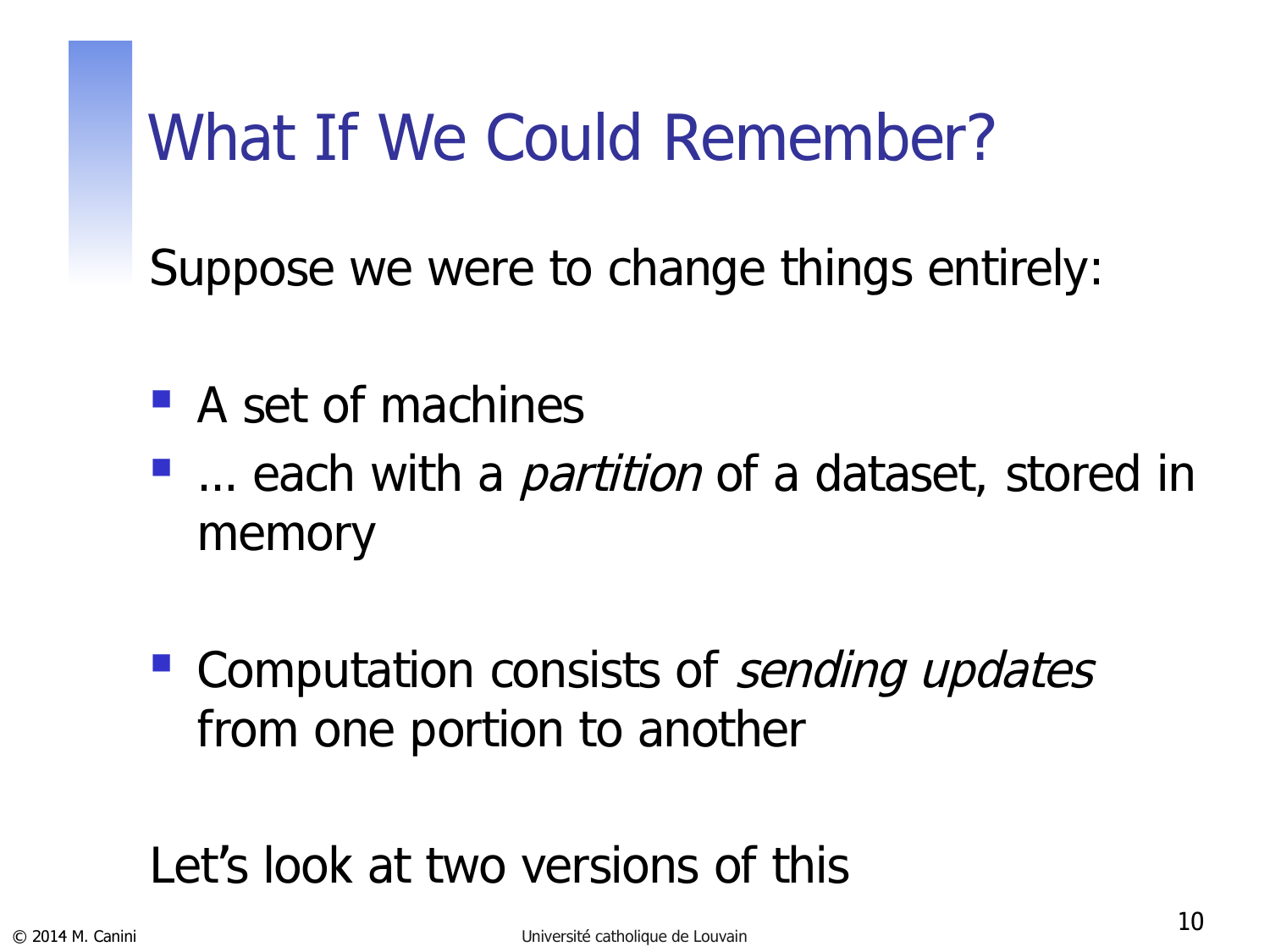

# What If We Could Remember?
Suppose we were to change things entirely:

A set of machines
… each with a partition of a dataset, stored in memory

Computation consists of sending updates from one portion to another

Let’s look at two versions of this
10
Université catholique de Louvain